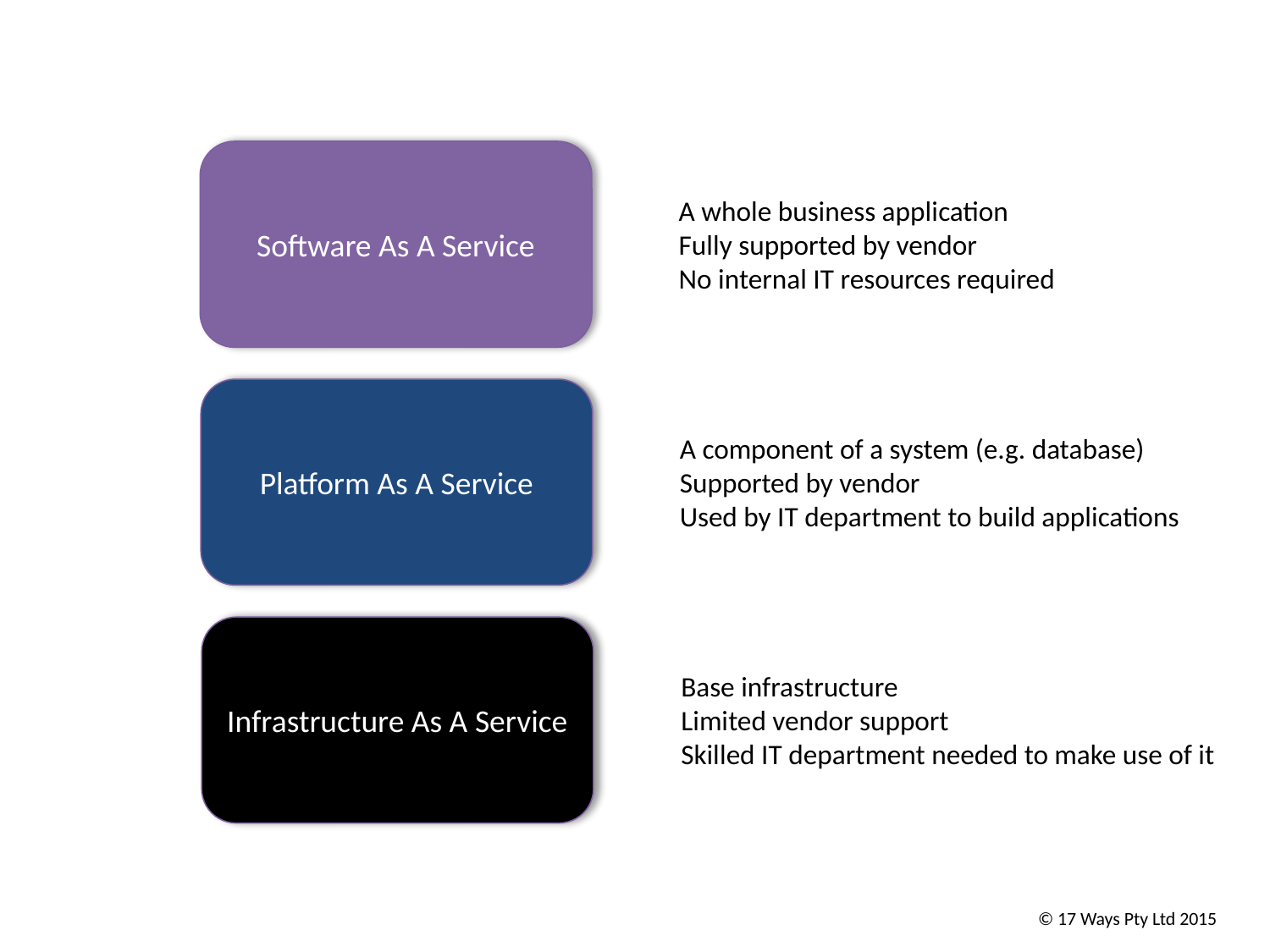

Software As A Service
A whole business application
Fully supported by vendor
No internal IT resources required
Platform As A Service
A component of a system (e.g. database)
Supported by vendor
Used by IT department to build applications
Infrastructure As A Service
Base infrastructure
Limited vendor support
Skilled IT department needed to make use of it
© 17 Ways Pty Ltd 2015